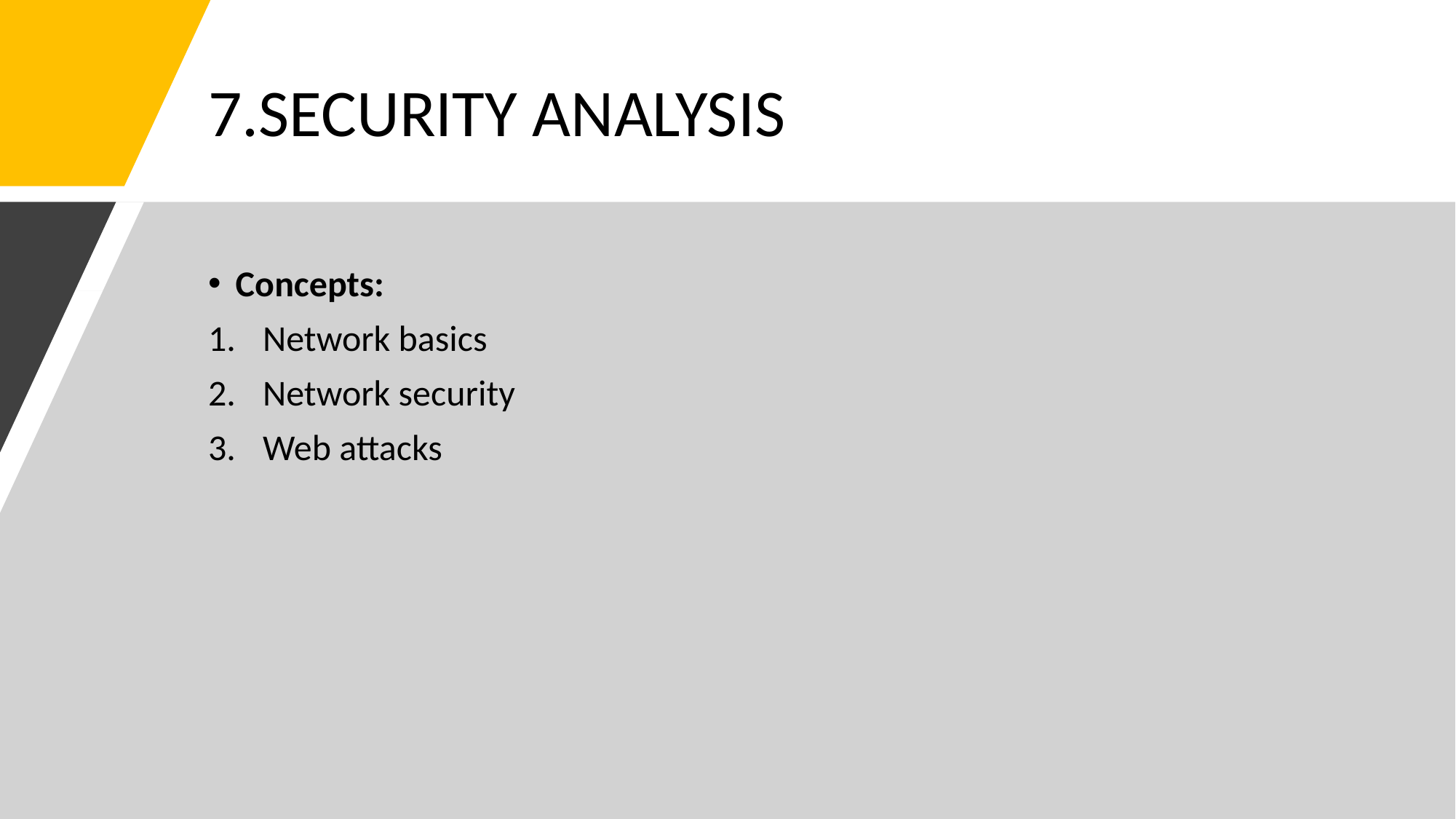

# 7.SECURITY ANALYSIS

Concepts:
Network basics
Network security
Web attacks